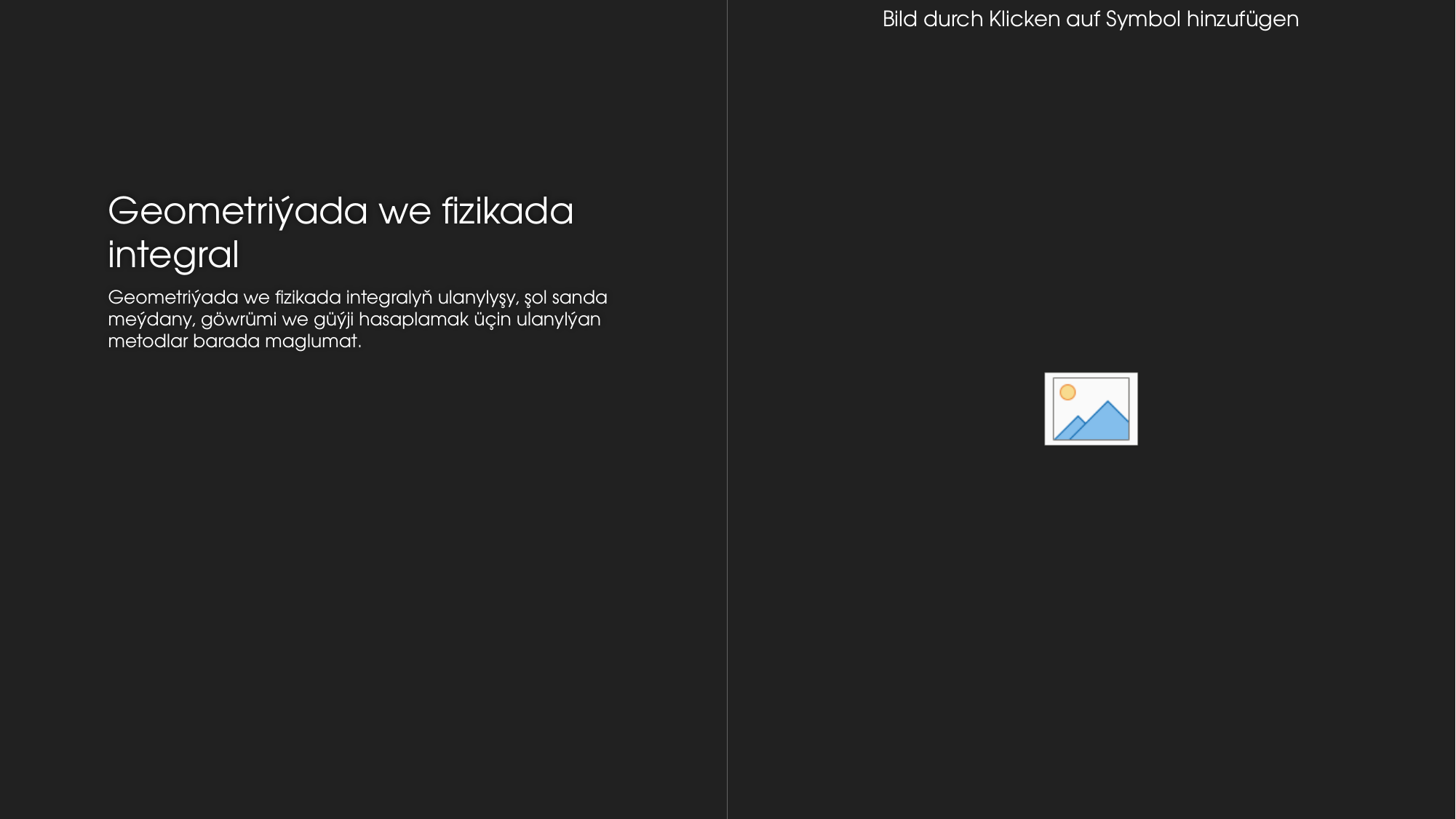

# Geometriýada we fizikada integral
Geometriýada we fizikada integralyň ulanylyşy, şol sanda meýdany, göwrümi we güýji hasaplamak üçin ulanylýan metodlar barada maglumat.